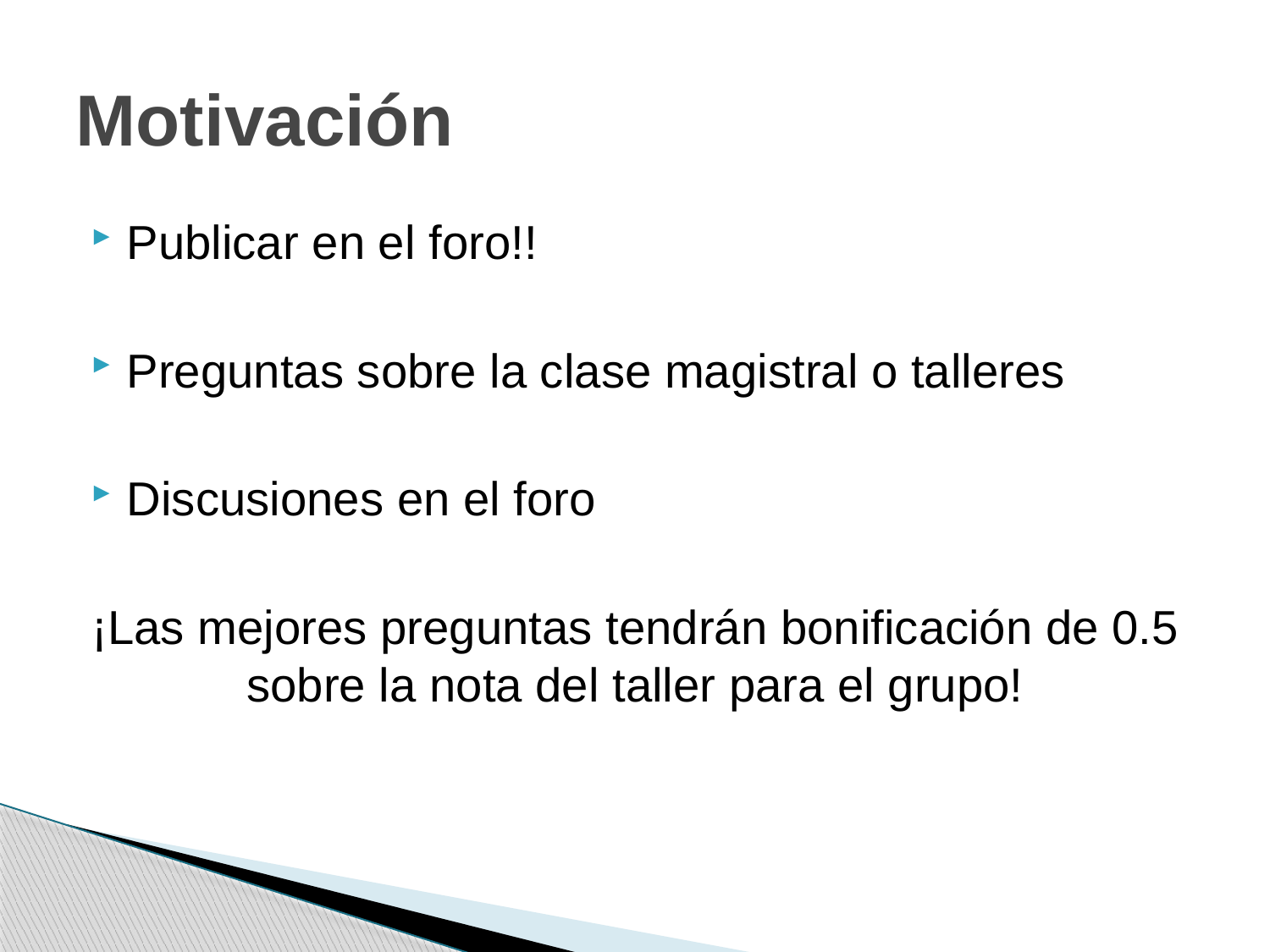

# Motivación
Publicar en el foro!!

Preguntas sobre la clase magistral o talleres

Discusiones en el foro

¡Las mejores preguntas tendrán bonificación de 0.5 sobre la nota del taller para el grupo!